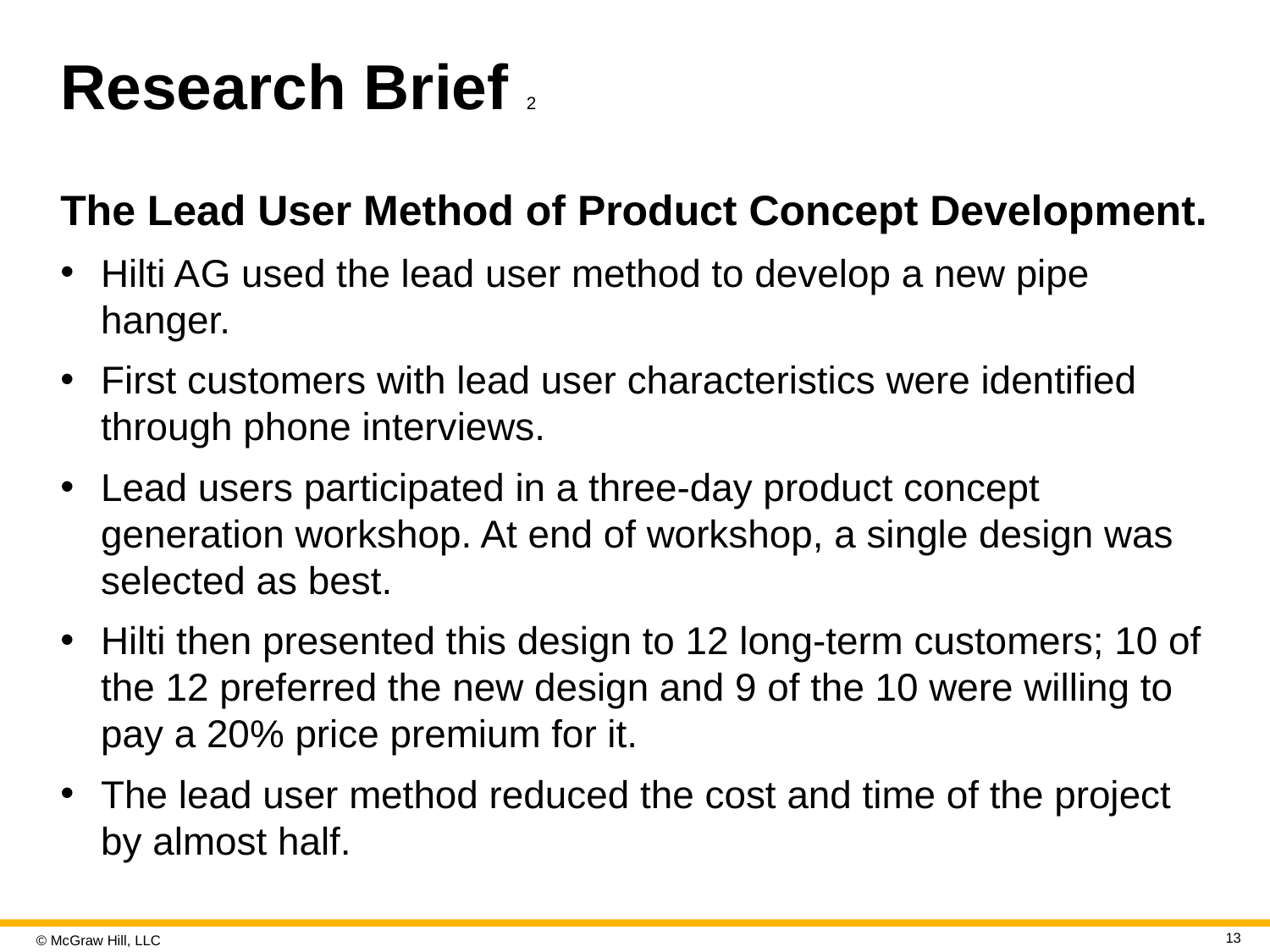

# Research Brief 2
The Lead User Method of Product Concept Development.
Hilti A G used the lead user method to develop a new pipe hanger.
First customers with lead user characteristics were identified through phone interviews.
Lead users participated in a three-day product concept generation workshop. At end of workshop, a single design was selected as best.
Hilti then presented this design to 12 long-term customers; 10 of the 12 preferred the new design and 9 of the 10 were willing to pay a 20% price premium for it.
The lead user method reduced the cost and time of the project by almost half.
13